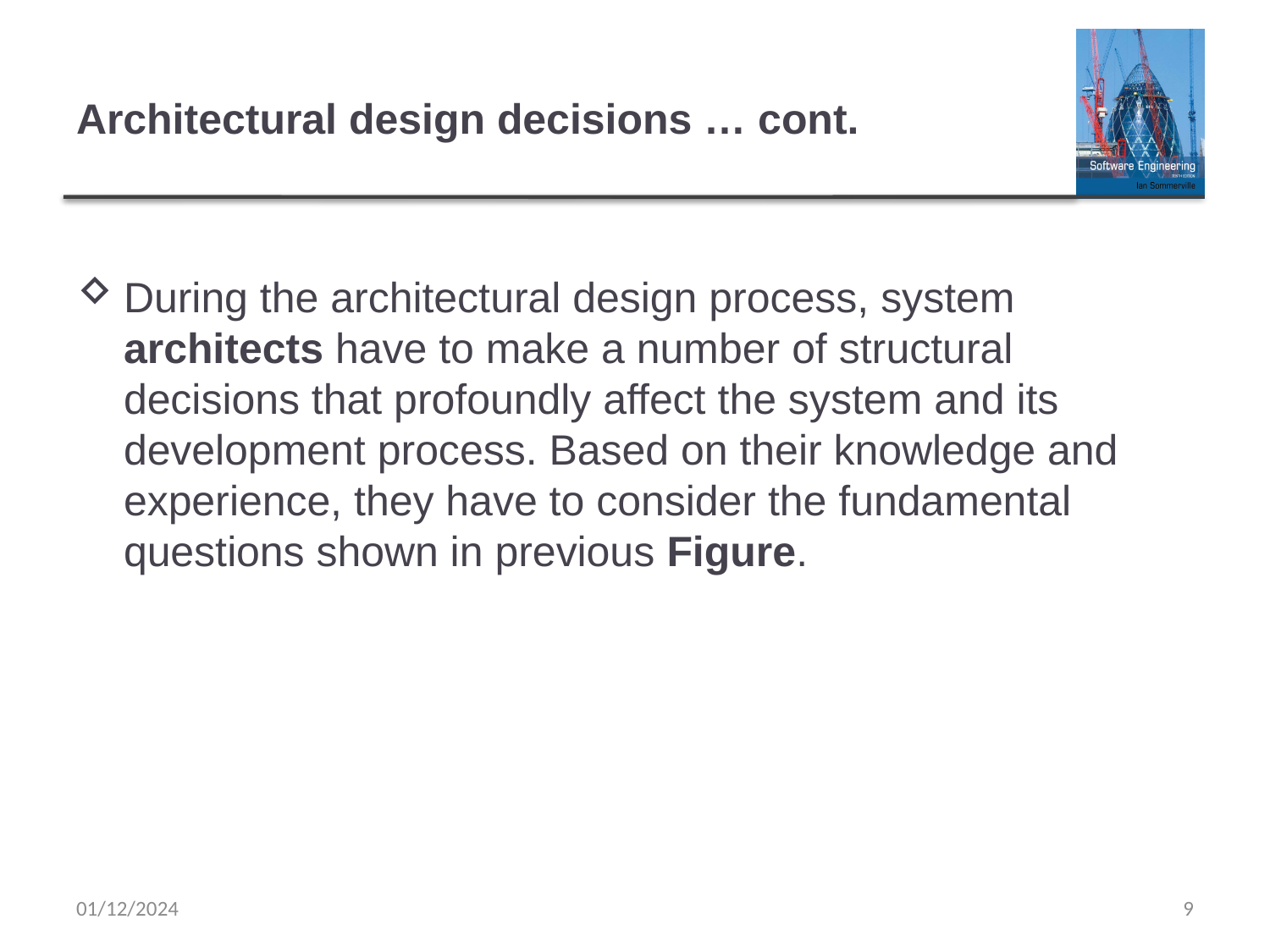

# Architectural design decisions … cont.
During the architectural design process, system architects have to make a number of structural decisions that profoundly affect the system and its development process. Based on their knowledge and experience, they have to consider the fundamental questions shown in previous Figure.
01/12/2024
9